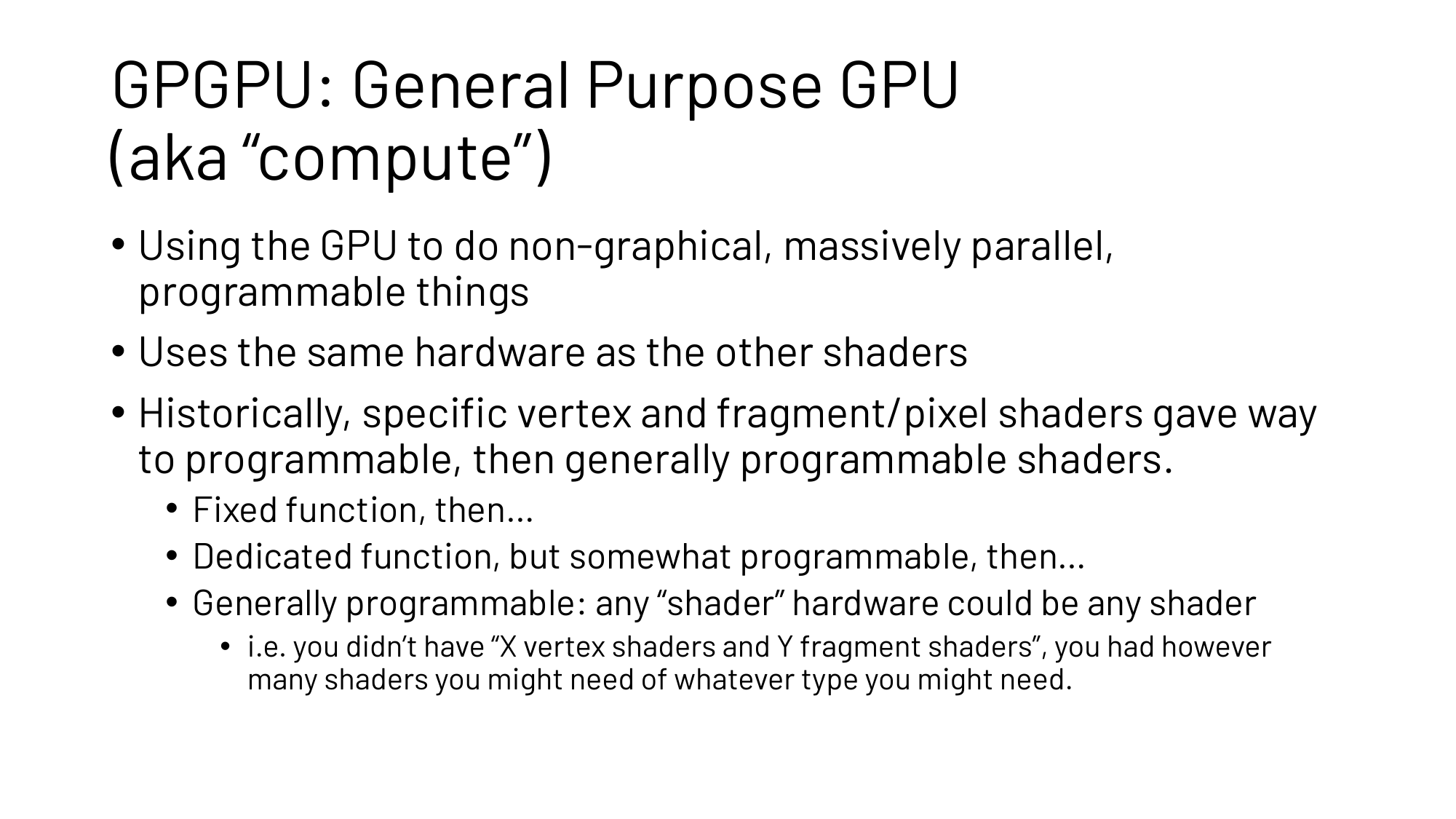

# GPGPU: General Purpose GPU (aka “compute”)
Using the GPU to do non-graphical, massively parallel, programmable things
Uses the same hardware as the other shaders
Historically, specific vertex and fragment/pixel shaders gave way to programmable, then generally programmable shaders.
Fixed function, then…
Dedicated function, but somewhat programmable, then…
Generally programmable: any “shader” hardware could be any shader
i.e. you didn’t have “X vertex shaders and Y fragment shaders”, you had however many shaders you might need of whatever type you might need.